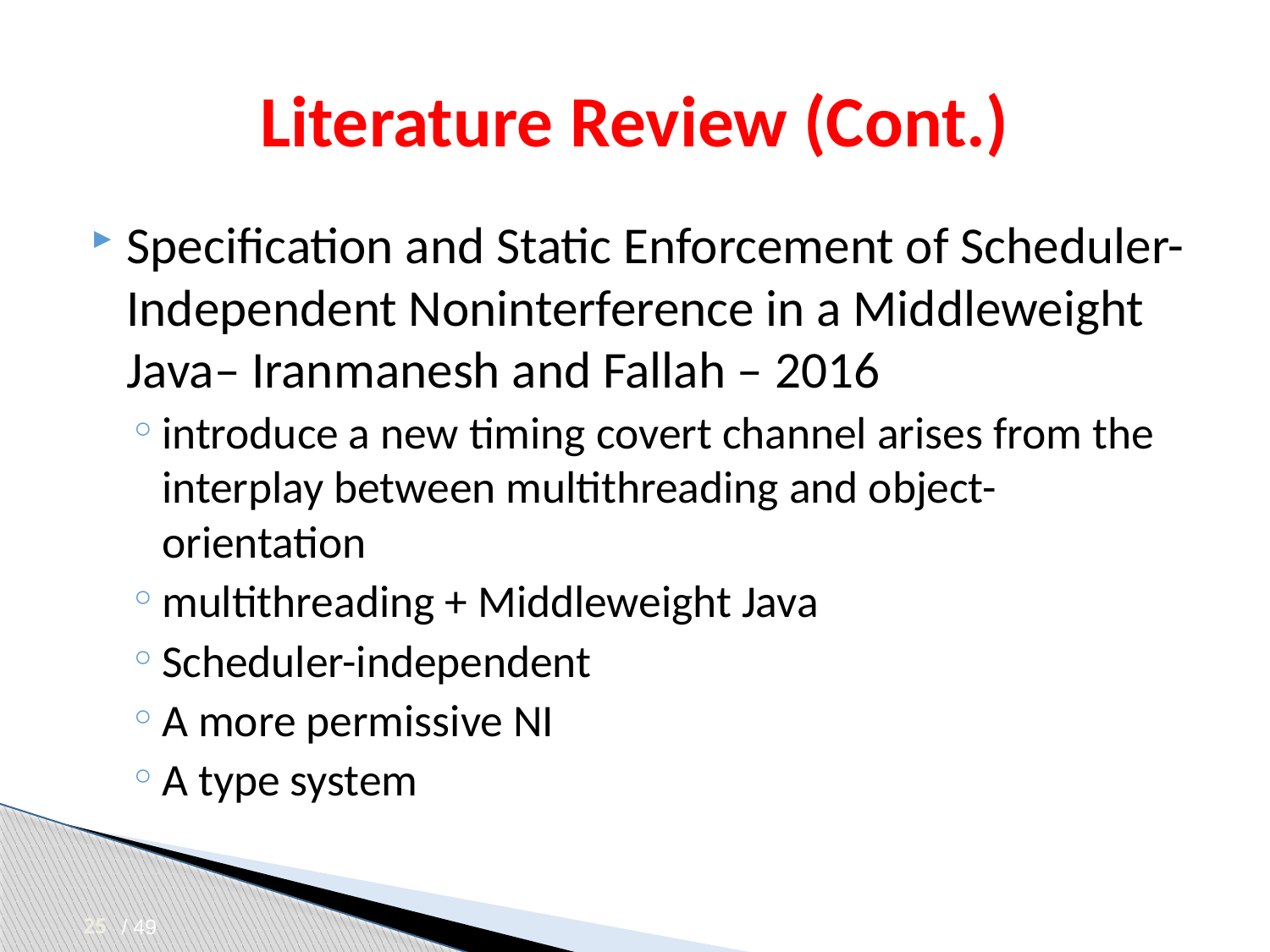

# Literature Review (Cont.)
Specification and Static Enforcement of Scheduler-Independent Noninterference in a Middleweight Java– Iranmanesh and Fallah – 2016
introduce a new timing covert channel arises from the interplay between multithreading and object-orientation
multithreading + Middleweight Java
Scheduler-independent
A more permissive NI
A type system
25